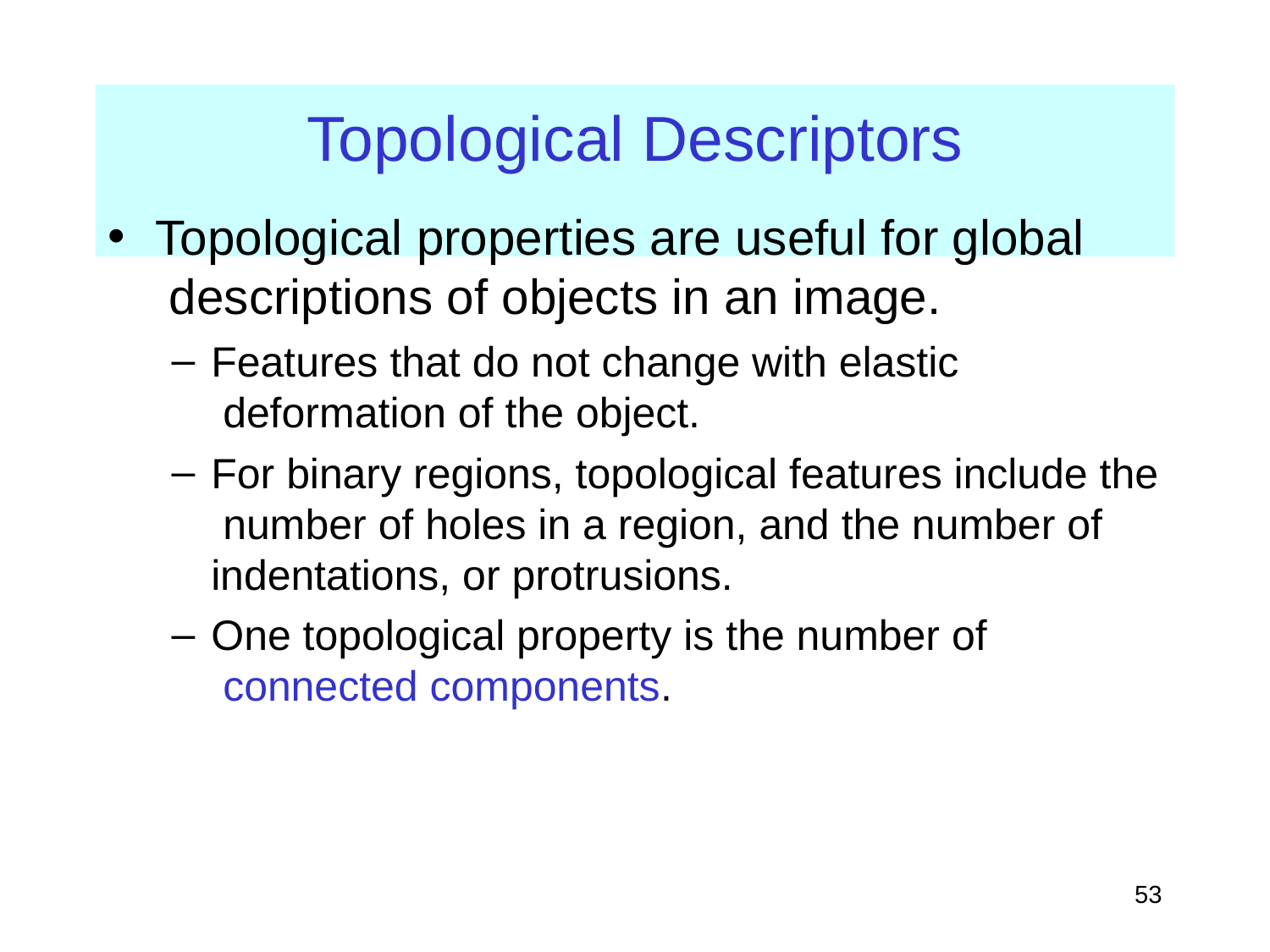

# Topological Descriptors
Topological properties are useful for global  descriptions of objects in an image.
Features that do not change with elastic  deformation of the object.
For binary regions, topological features include the  number of holes in a region, and the number of  indentations, or protrusions.
One topological property is the number of  connected components.
53